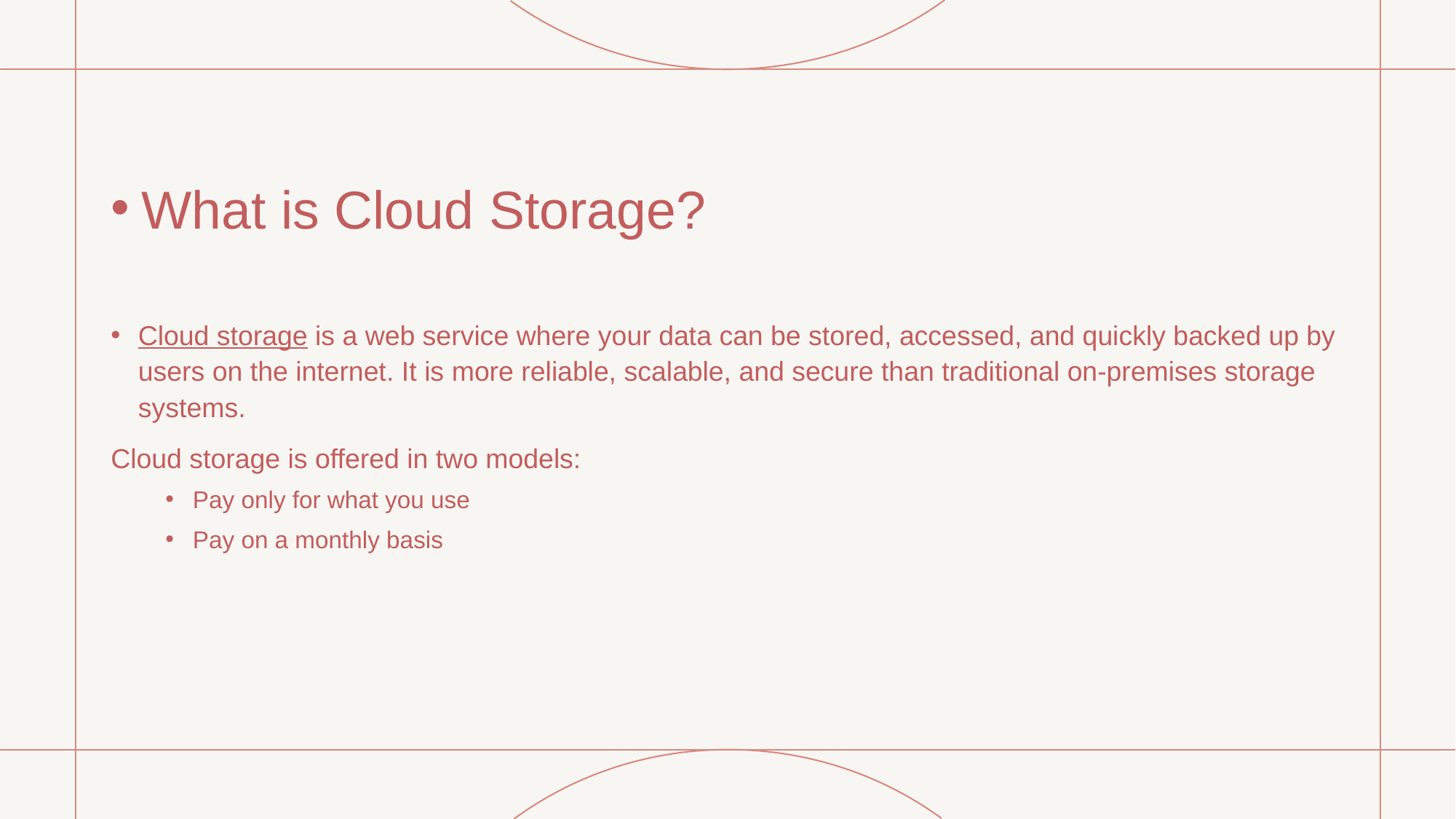

# What is Cloud Storage?

Cloud storage is a web service where your data can be stored, accessed, and quickly backed up by users on the internet. It is more reliable, scalable, and secure than traditional on-premises storage systems.
Cloud storage is offered in two models:
Pay only for what you use
Pay on a monthly basis